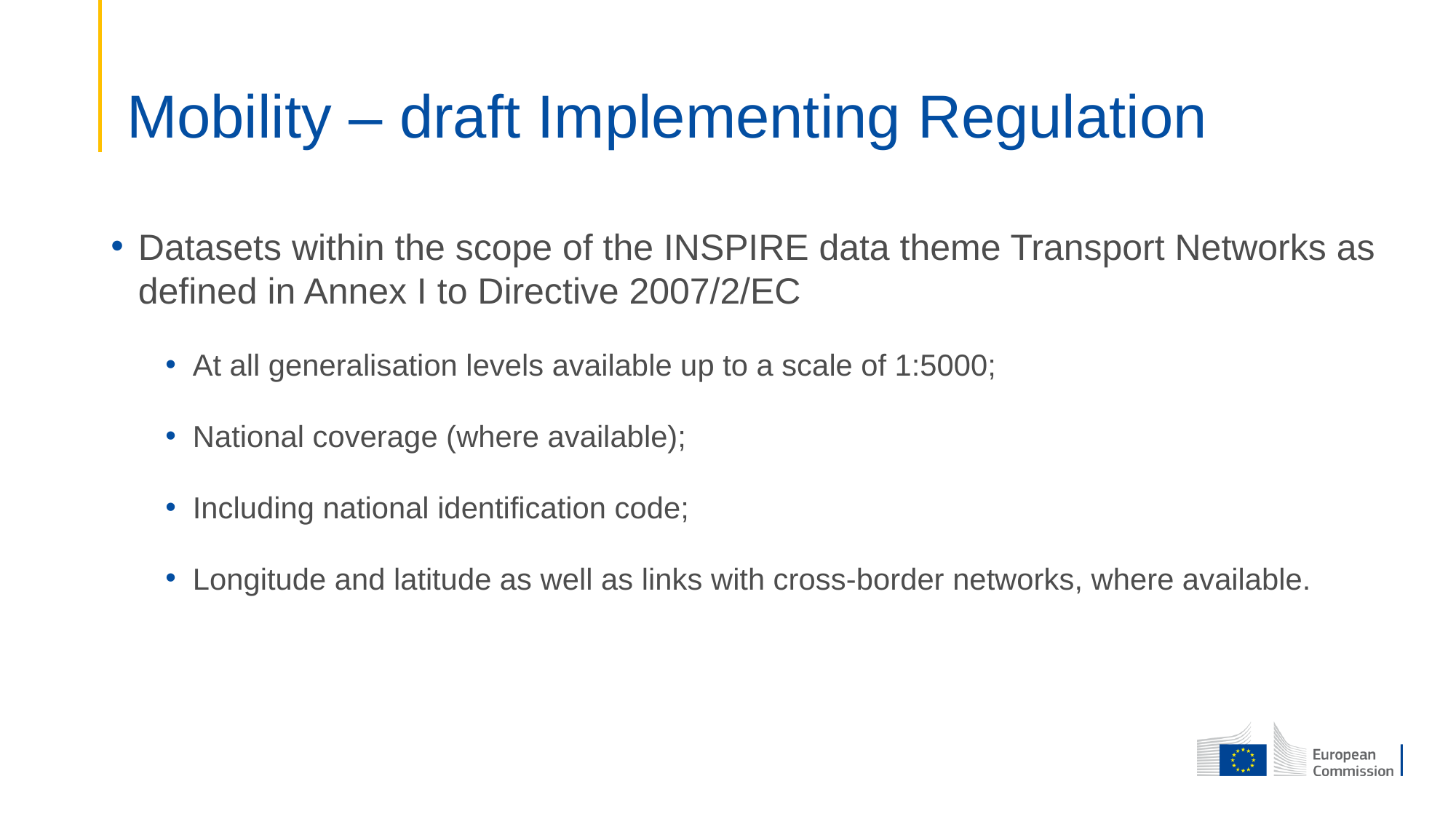

# Mobility – draft Implementing Regulation
Datasets within the scope of the INSPIRE data theme Transport Networks as defined in Annex I to Directive 2007/2/EC
At all generalisation levels available up to a scale of 1:5000;
National coverage (where available);
Including national identification code;
Longitude and latitude as well as links with cross-border networks, where available.